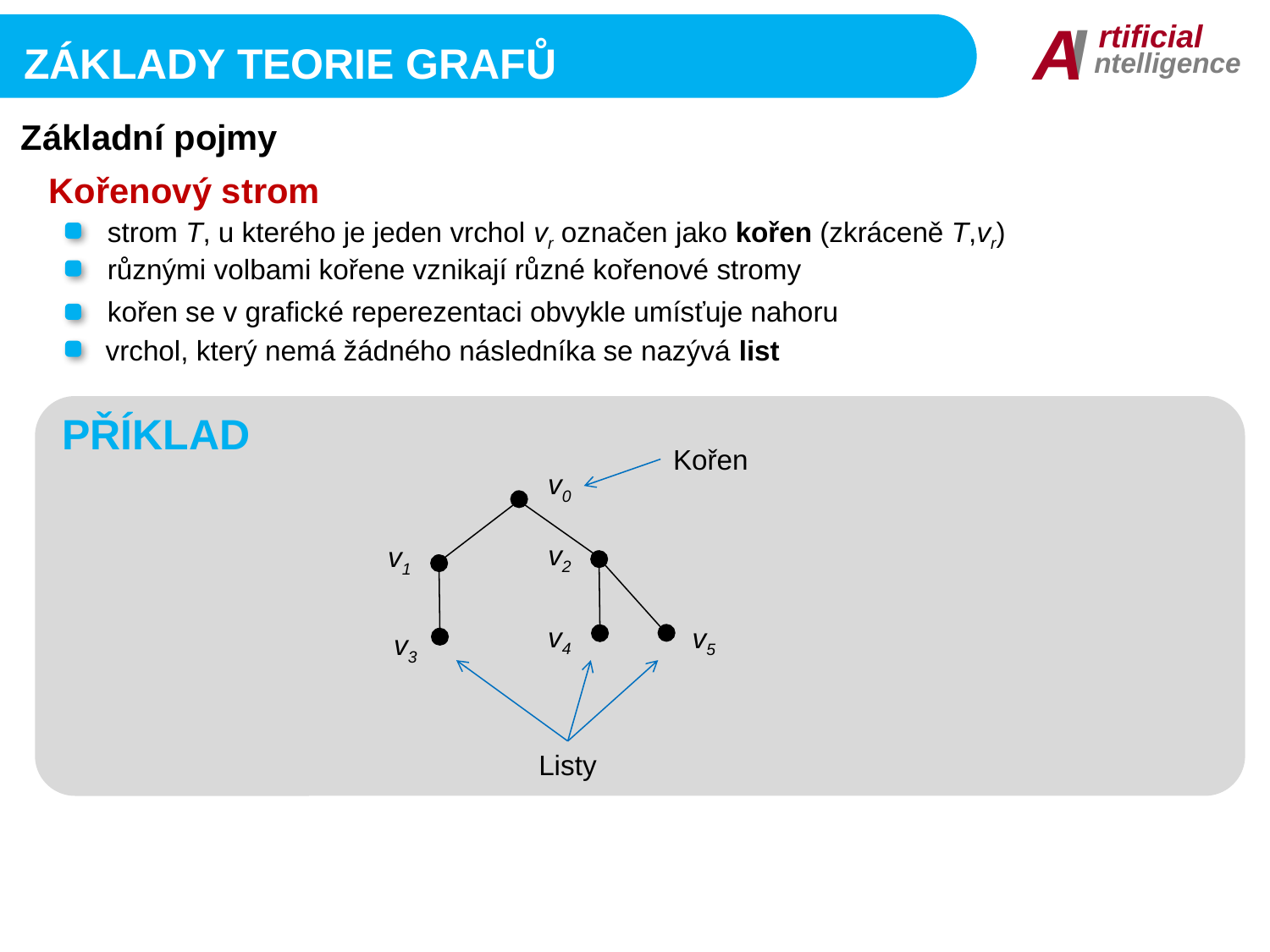

I
A
rtificial
ntelligence

Základy Teorie grafů
Základní pojmy
Kořenový strom
strom T, u kterého je jeden vrchol vr označen jako kořen (zkráceně T,vr)

různými volbami kořene vznikají různé kořenové stromy

kořen se v grafické reperezentaci obvykle umísťuje nahoru

vrchol, který nemá žádného následníka se nazývá list

PŘÍKLAD
Kořen
v0

v2
v1

v4
v5
v3

Listy